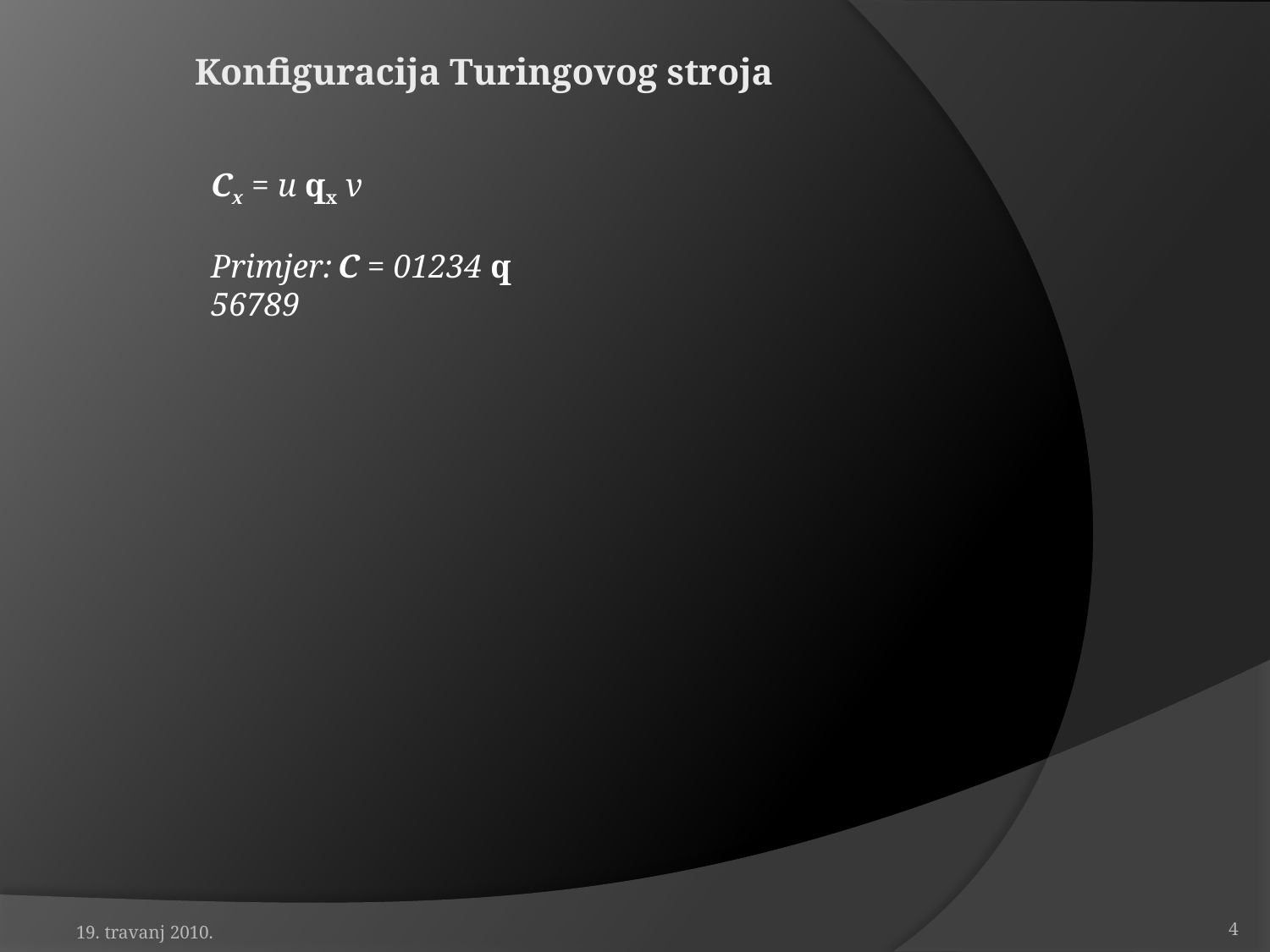

# Konfiguracija Turingovog stroja
Cx = u qx v

Primjer:	C = 01234 q 56789
19. travanj 2010.
4